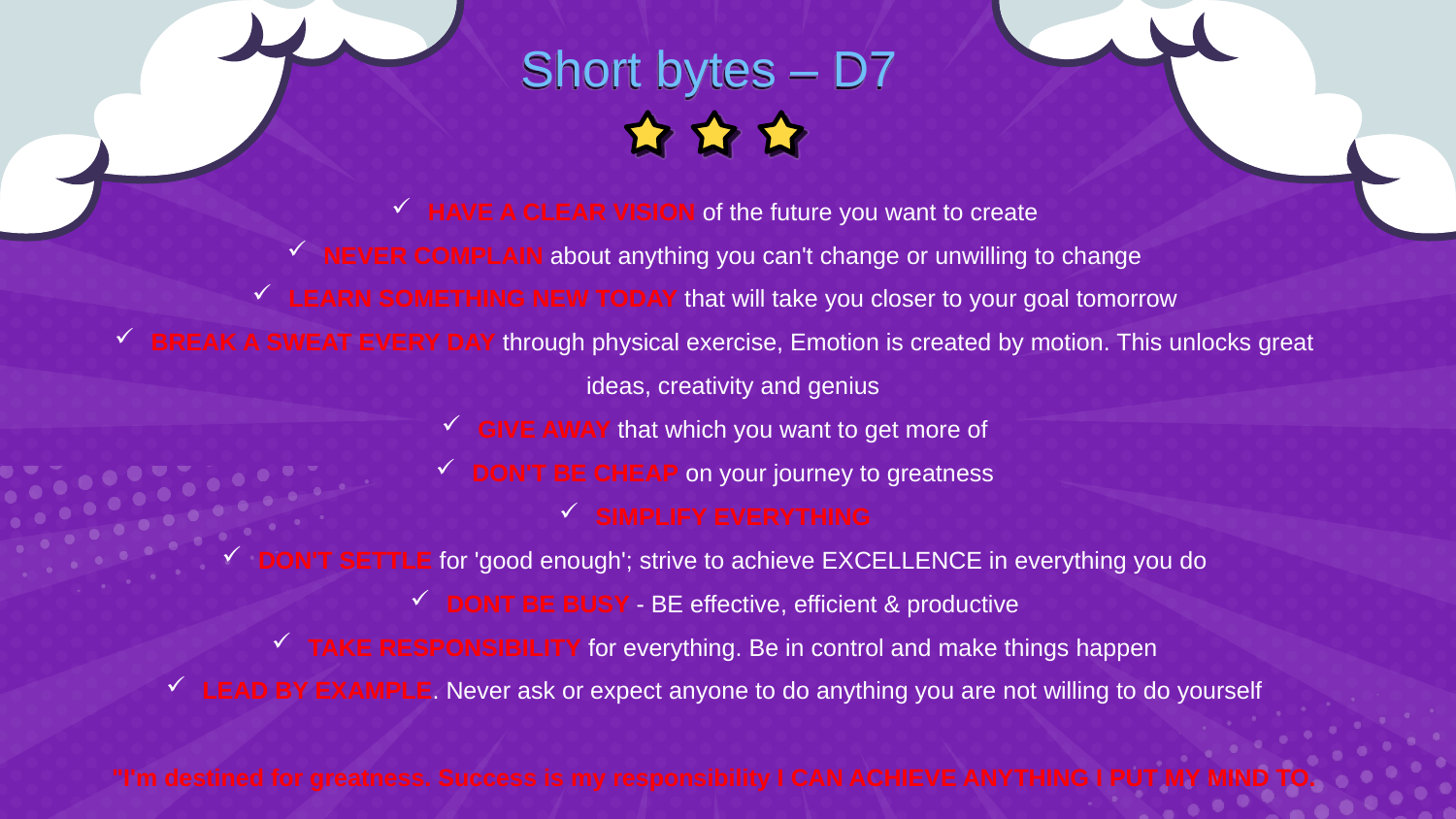

Short bytes – D7

HAVE A CLEAR VISION of the future you want to create
NEVER COMPLAIN about anything you can't change or unwilling to change
LEARN SOMETHING NEW TODAY that will take you closer to your goal tomorrow
BREAK A SWEAT EVERY DAY through physical exercise, Emotion is created by motion. This unlocks great ideas, creativity and genius
GIVE AWAY that which you want to get more of
DON'T BE CHEAP on your journey to greatness
SIMPLIFY EVERYTHING
DON'T SETTLE for 'good enough'; strive to achieve EXCELLENCE in everything you do
DONT BE BUSY - BE effective, efficient & productive
TAKE RESPONSIBILITY for everything. Be in control and make things happen
LEAD BY EXAMPLE. Never ask or expect anyone to do anything you are not willing to do yourself

"I'm destined for greatness. Success is my responsibility I CAN ACHIEVE ANYTHING I PUT MY MIND TO.